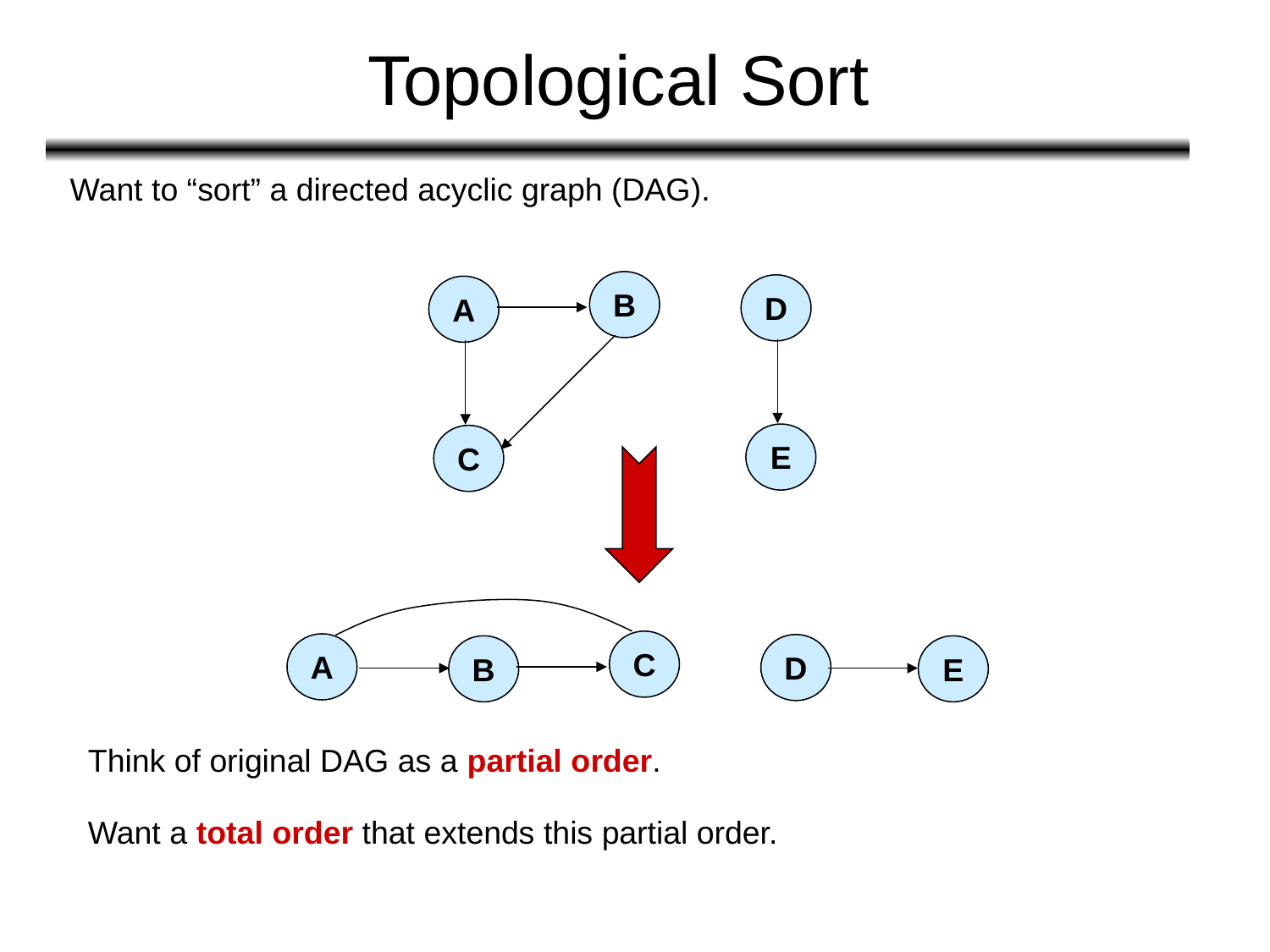

# Topological Sort
Want to “sort” a directed acyclic graph (DAG).
B
D
A
E
C

C
A
D
B
E
Think of original DAG as a partial order.

Want a total order that extends this partial order.